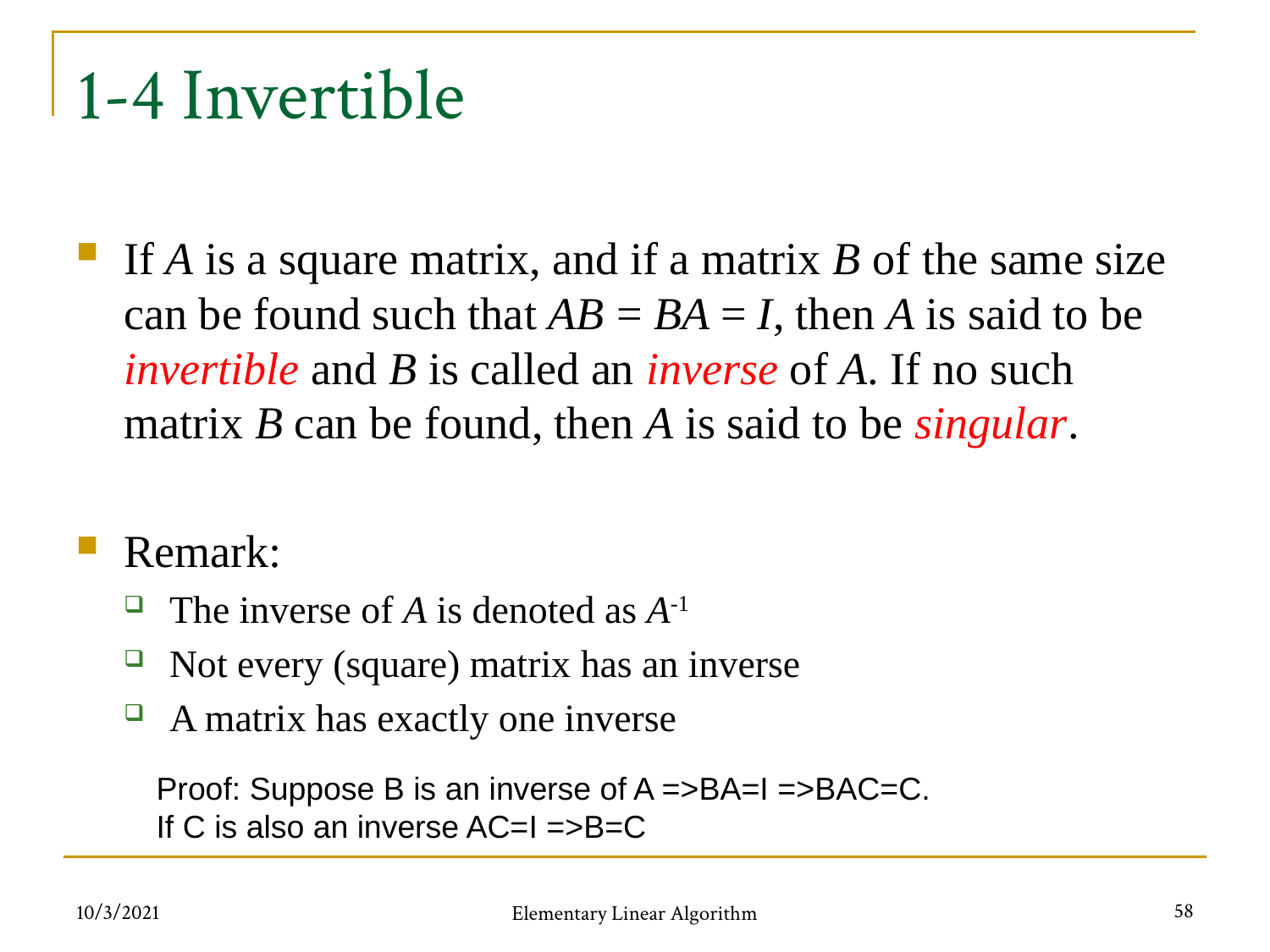

# 1-4 Invertible
If A is a square matrix, and if a matrix B of the same size can be found such that AB = BA = I, then A is said to be invertible and B is called an inverse of A. If no such matrix B can be found, then A is said to be singular.

Remark:
The inverse of A is denoted as A-1
Not every (square) matrix has an inverse
A matrix has exactly one inverse
Proof: Suppose B is an inverse of A =>BA=I =>BAC=C.
If C is also an inverse AC=I =>B=C
10/3/2021
58
Elementary Linear Algorithm